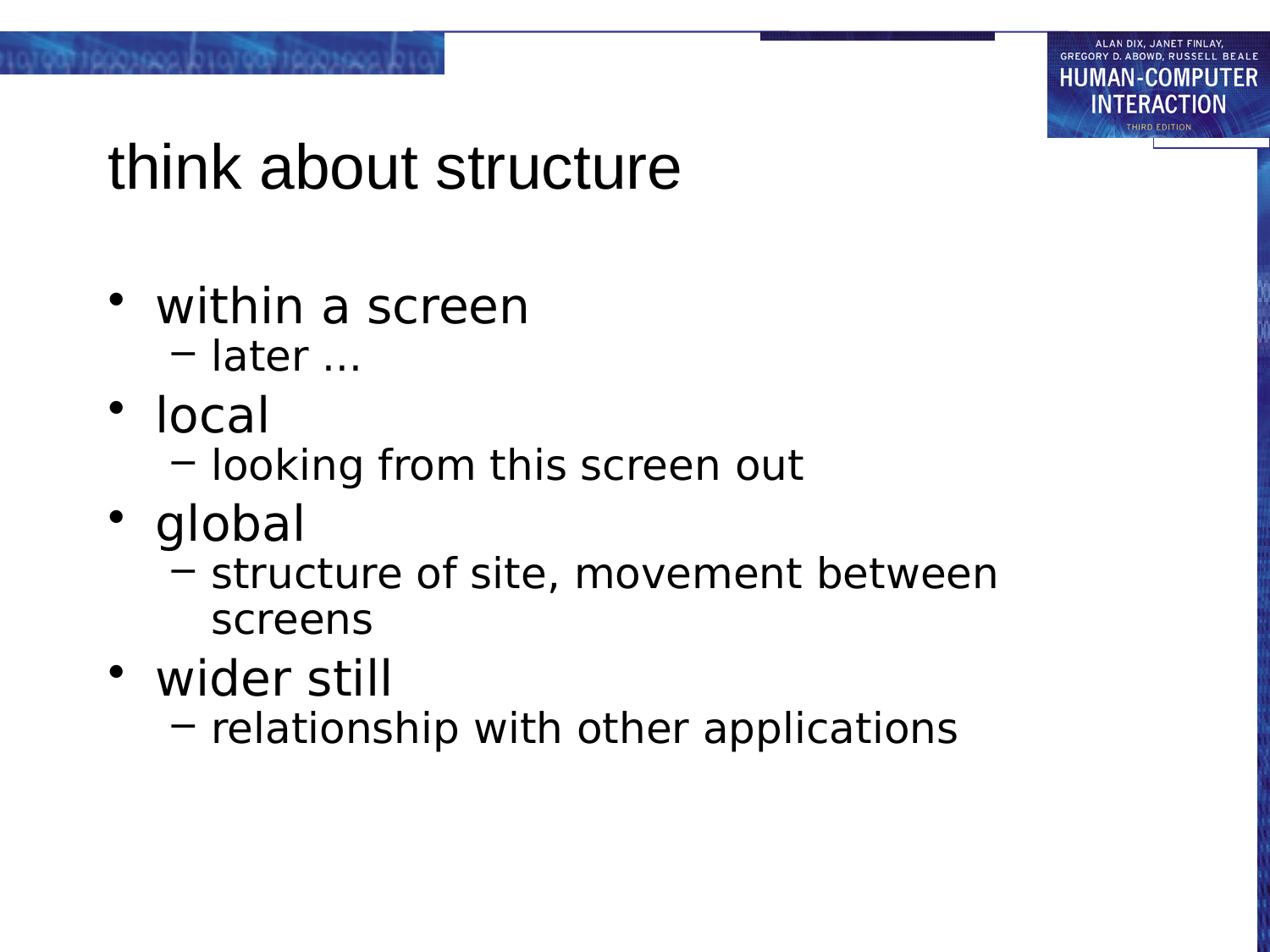

# think about structure
within a screen
later ...
local
looking from this screen out
global
structure of site, movement between screens
wider still
relationship with other applications